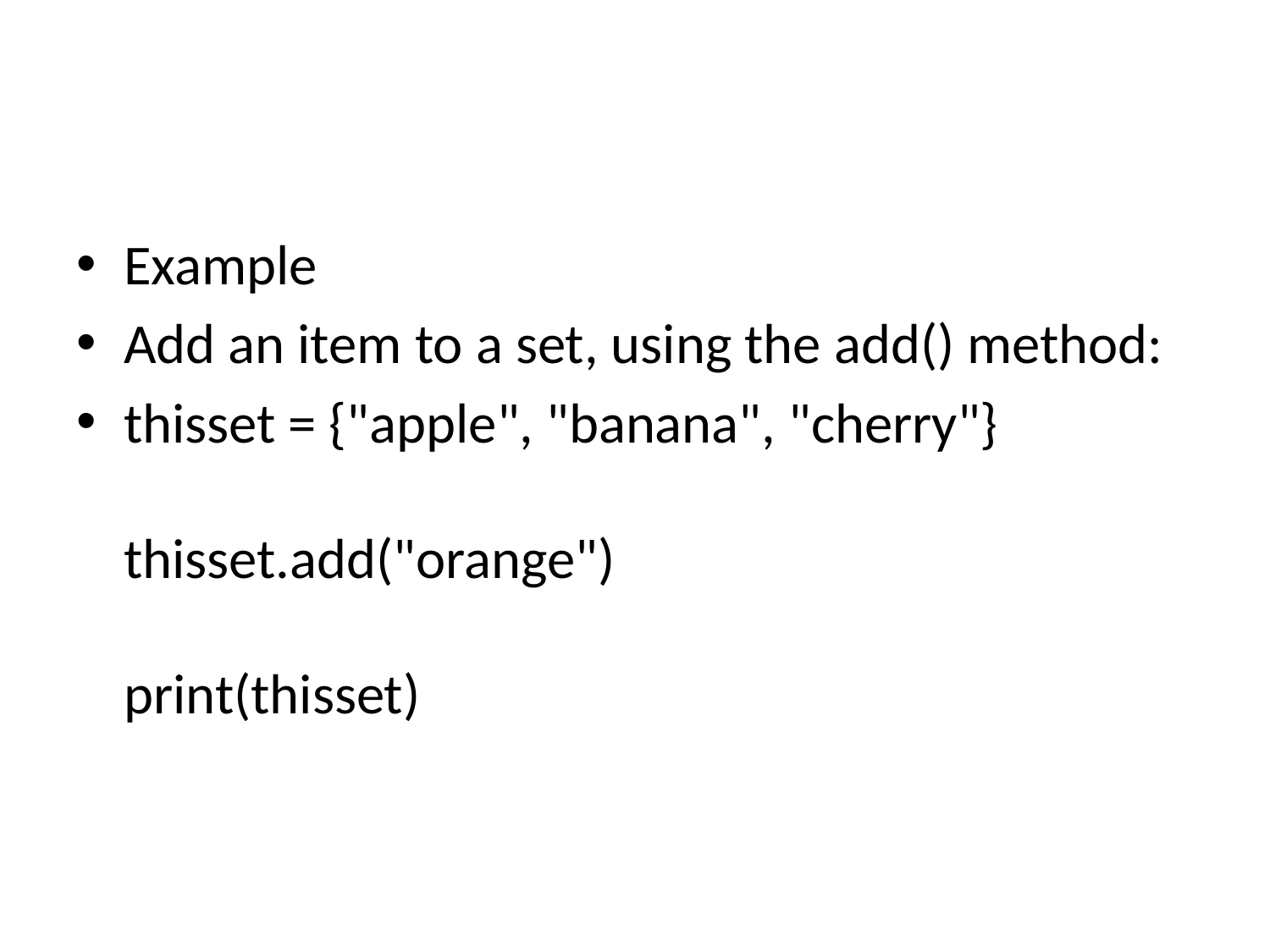

#
Example
Add an item to a set, using the add() method:
thisset = {"apple", "banana", "cherry"}
thisset.add("orange")
print(thisset)